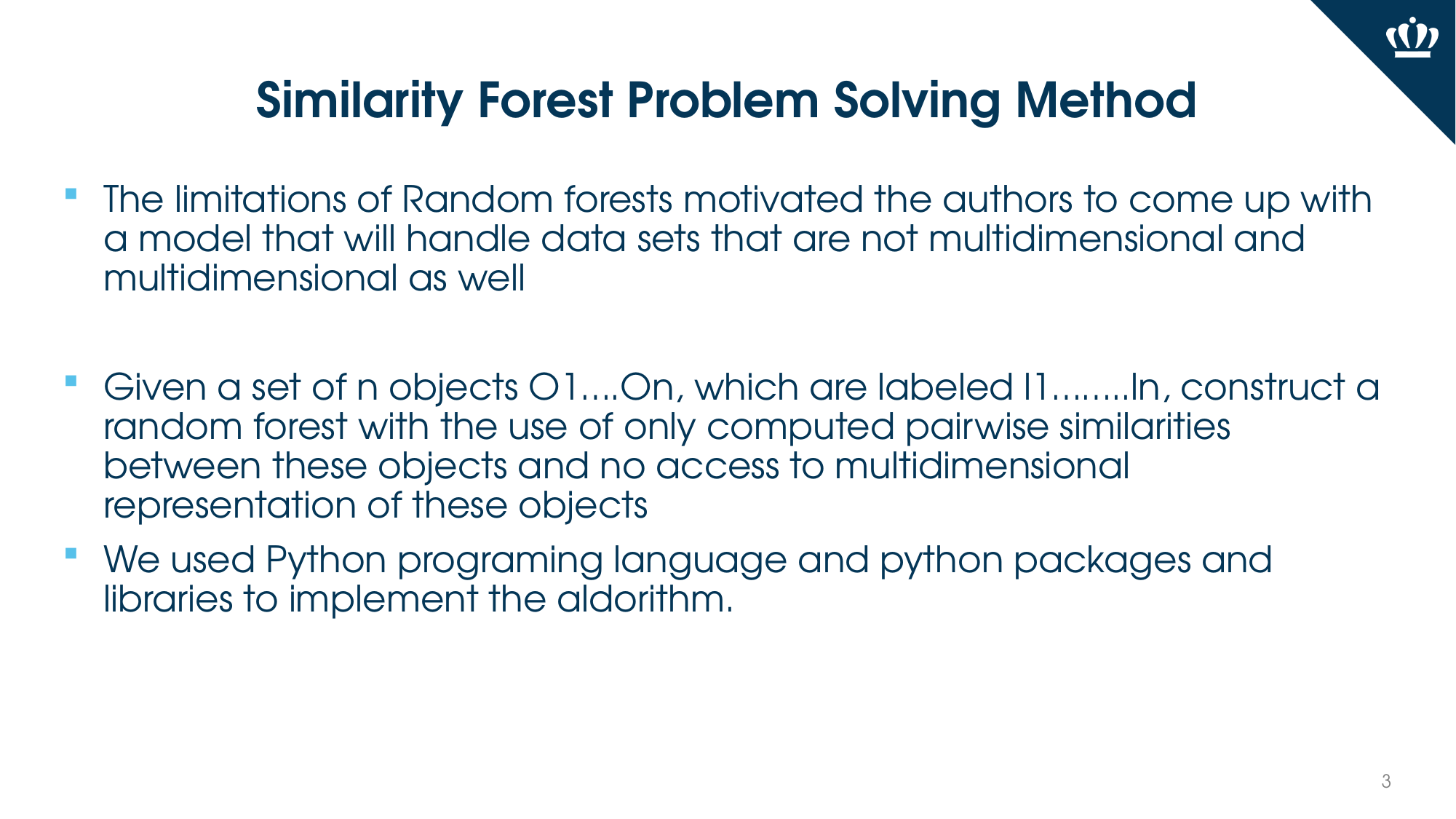

# Similarity Forest Problem Solving Method
The limitations of Random forests motivated the authors to come up with a model that will handle data sets that are not multidimensional and multidimensional as well

Given a set of n objects O1….On, which are labeled l1……..ln, construct a random forest with the use of only computed pairwise similarities between these objects and no access to multidimensional representation of these objects
We used Python programing language and python packages and libraries to implement the aldorithm.

3